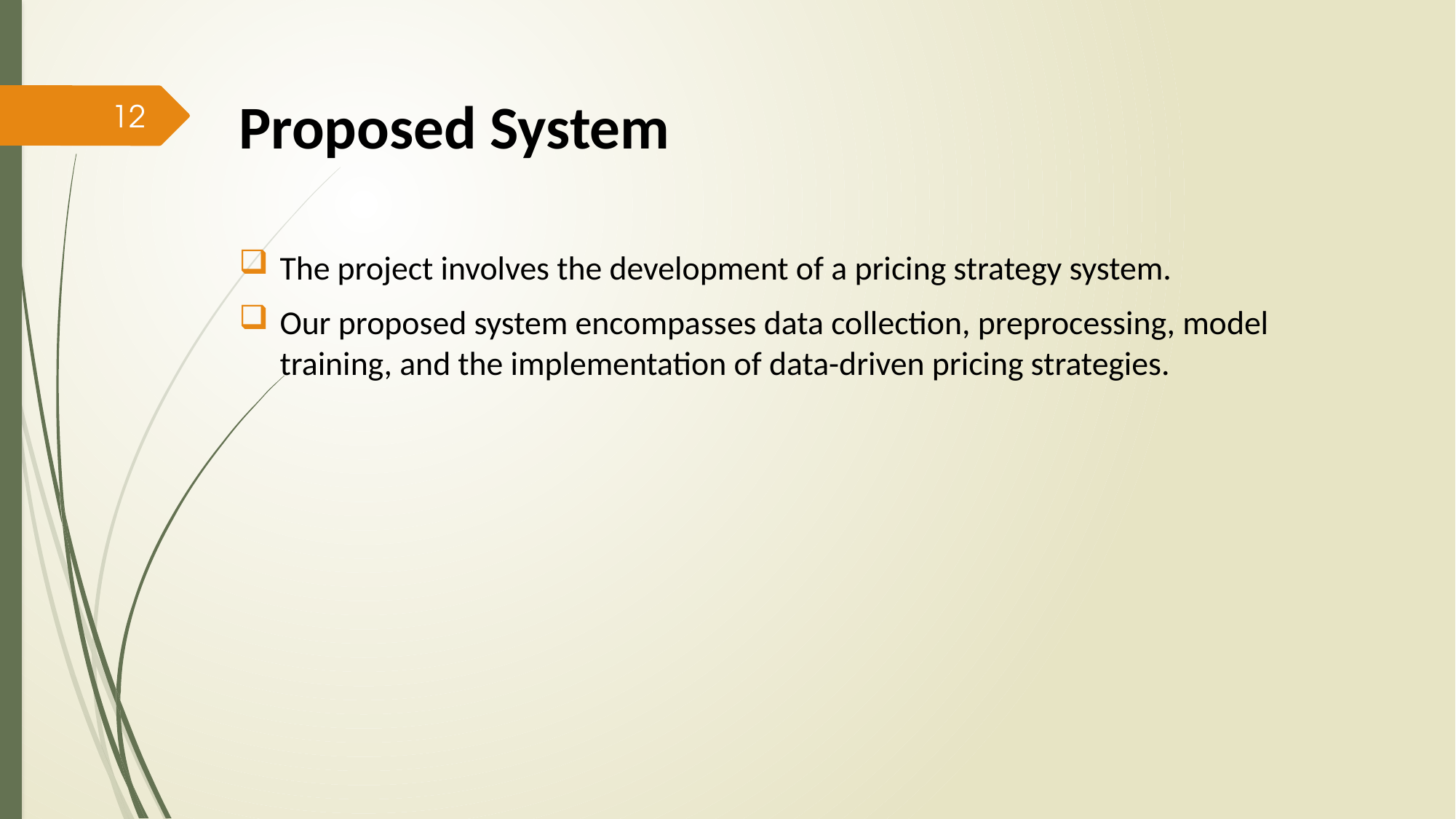

Proposed System

The project involves the development of a pricing strategy system.
Our proposed system encompasses data collection, preprocessing, model training, and the implementation of data-driven pricing strategies.

12